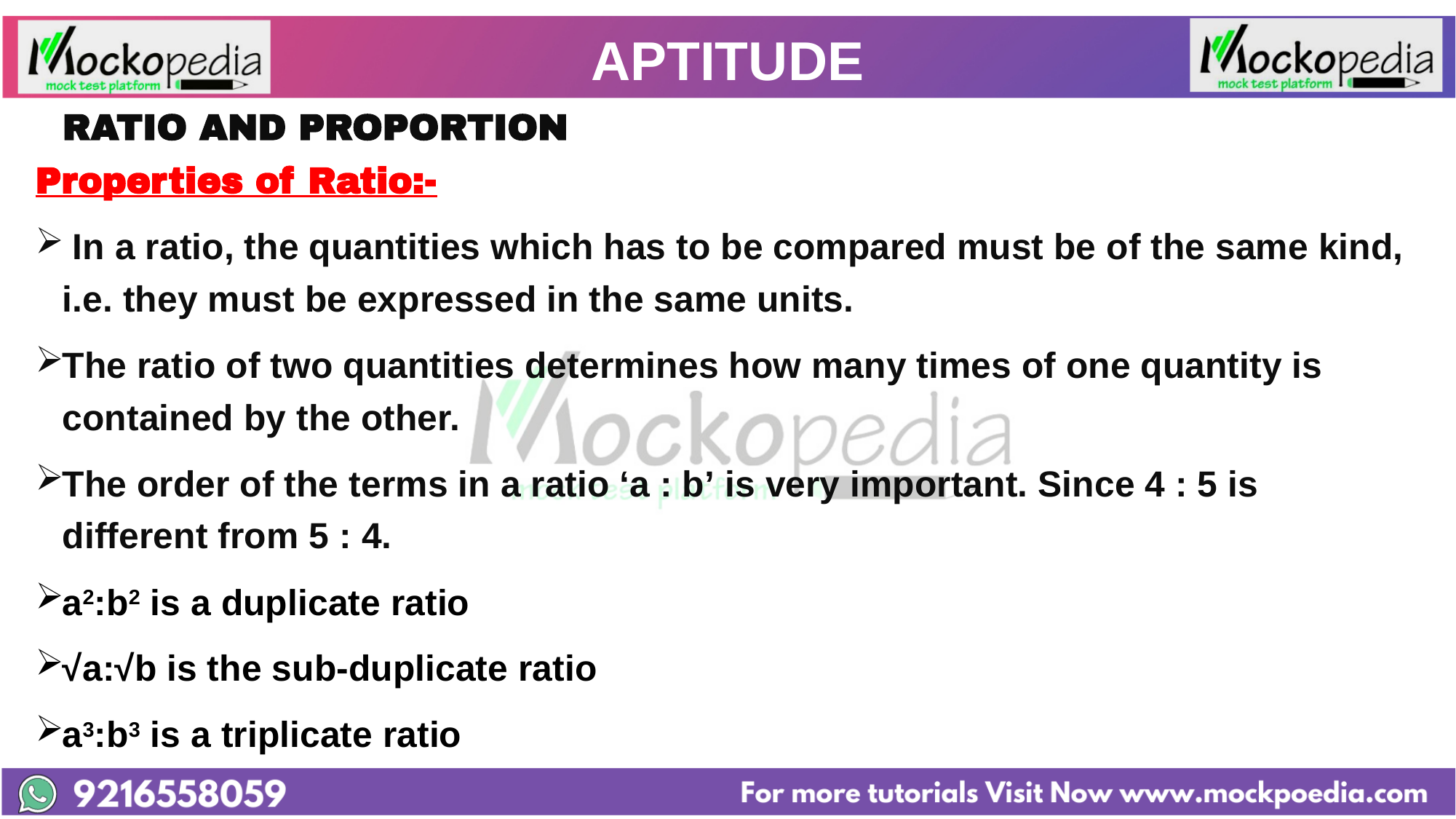

# APTITUDE
		RATIO AND PROPORTION
Properties of Ratio:-
 In a ratio, the quantities which has to be compared must be of the same kind, i.e. they must be expressed in the same units.
The ratio of two quantities determines how many times of one quantity is contained by the other.
The order of the terms in a ratio ʻa : bʼ is very important. Since 4 : 5 is different from 5 : 4.
a2:b2 is a duplicate ratio
√a:√b is the sub-duplicate ratio
a3:b3 is a triplicate ratio